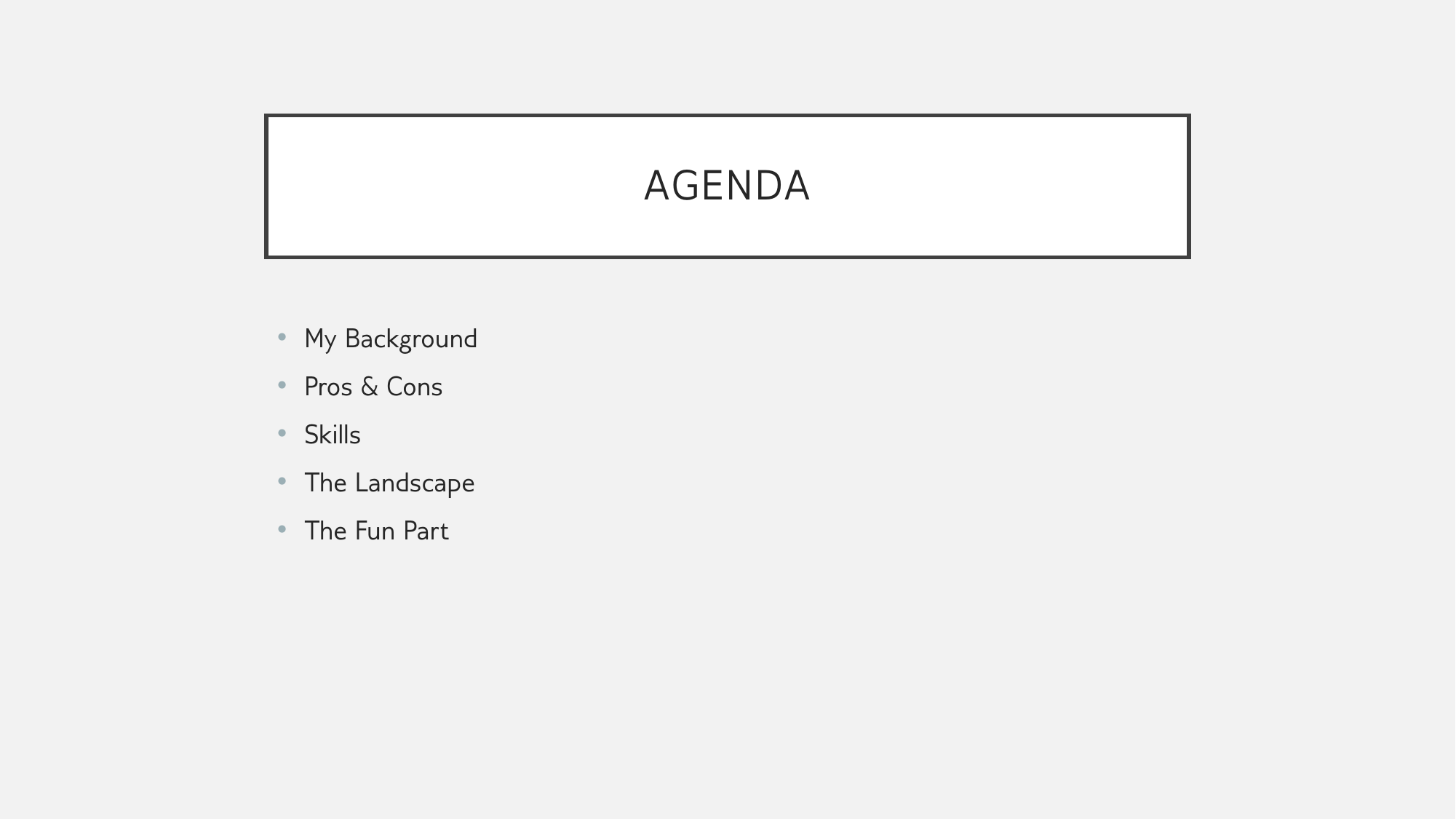

# Agenda
My Background
Pros & Cons
Skills
The Landscape
The Fun Part